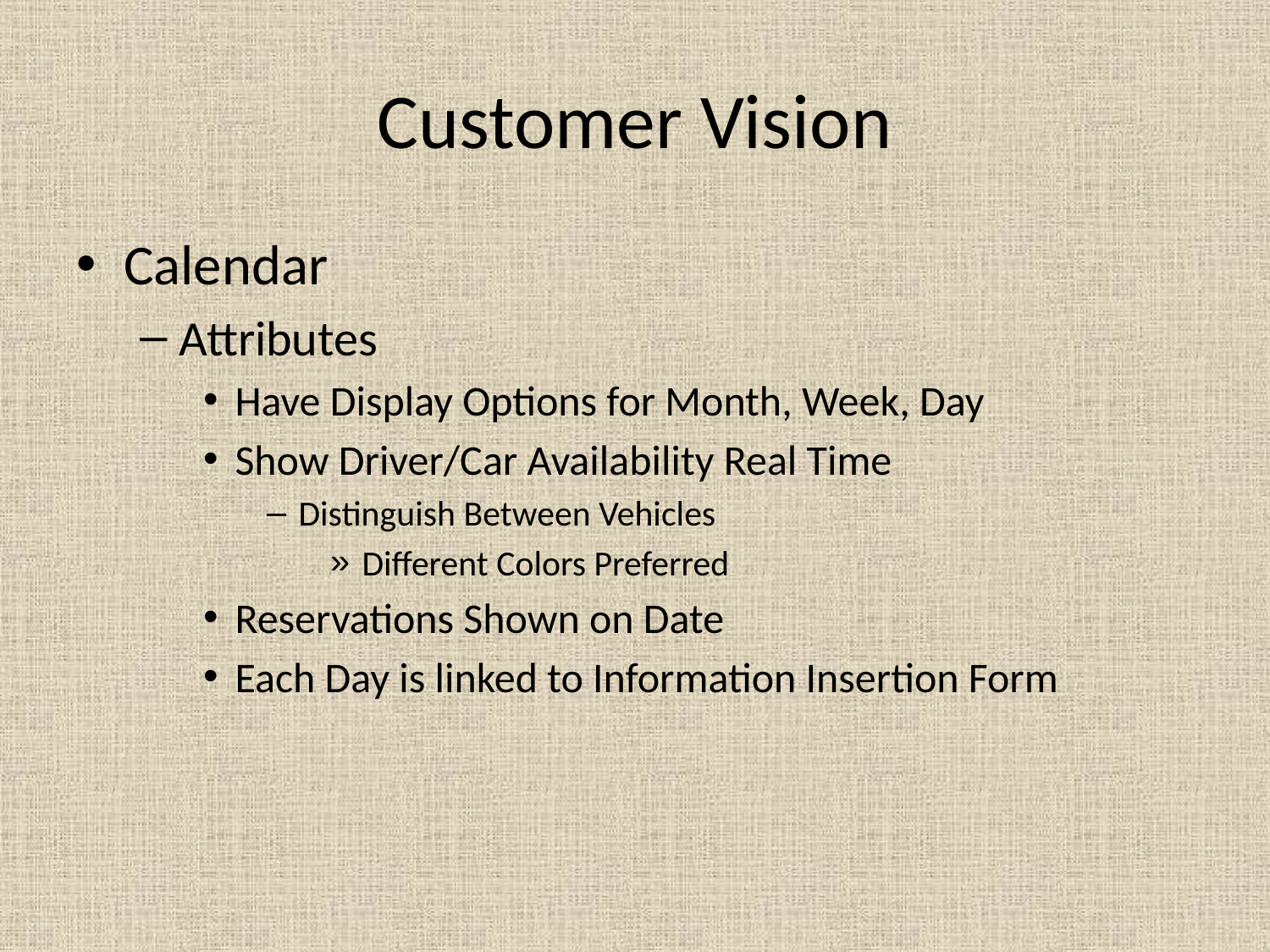

# Customer Vision
Calendar
Attributes
Have Display Options for Month, Week, Day
Show Driver/Car Availability Real Time
Distinguish Between Vehicles
Different Colors Preferred
Reservations Shown on Date
Each Day is linked to Information Insertion Form